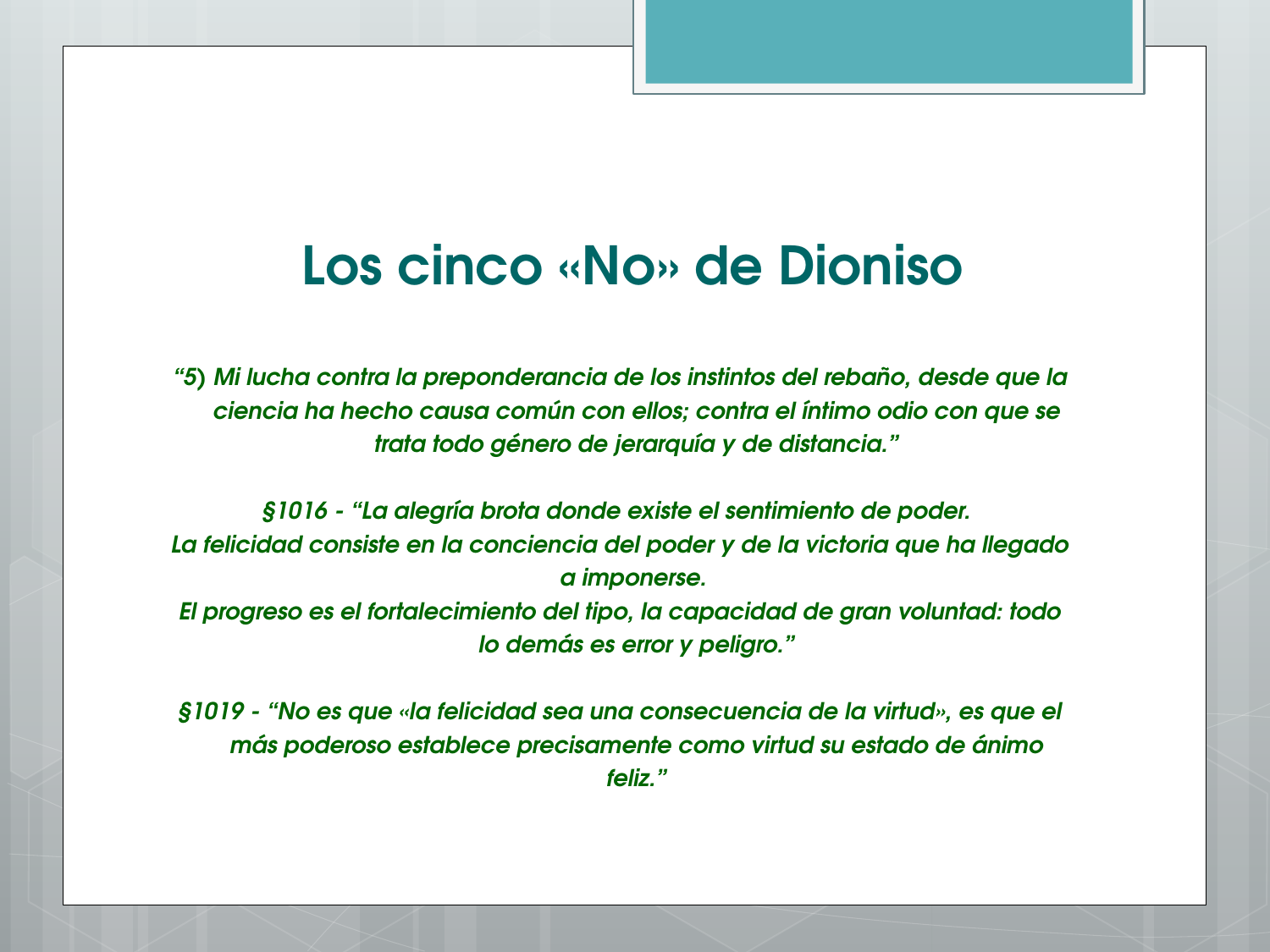

# Los cinco «No» de Dioniso

“5) Mi lucha contra la preponderancia de los instintos del rebaño, desde que la ciencia ha hecho causa común con ellos; contra el íntimo odio con que se trata todo género de jerarquía y de distancia.”

§1016 - “La alegría brota donde existe el sentimiento de poder.
La felicidad consiste en la conciencia del poder y de la victoria que ha llegado a imponerse.
El progreso es el fortalecimiento del tipo, la capacidad de gran voluntad: todo lo demás es error y peligro.”

§1019 - “No es que «la felicidad sea una consecuencia de la virtud», es que el más poderoso establece precisamente como virtud su estado de ánimo feliz.”